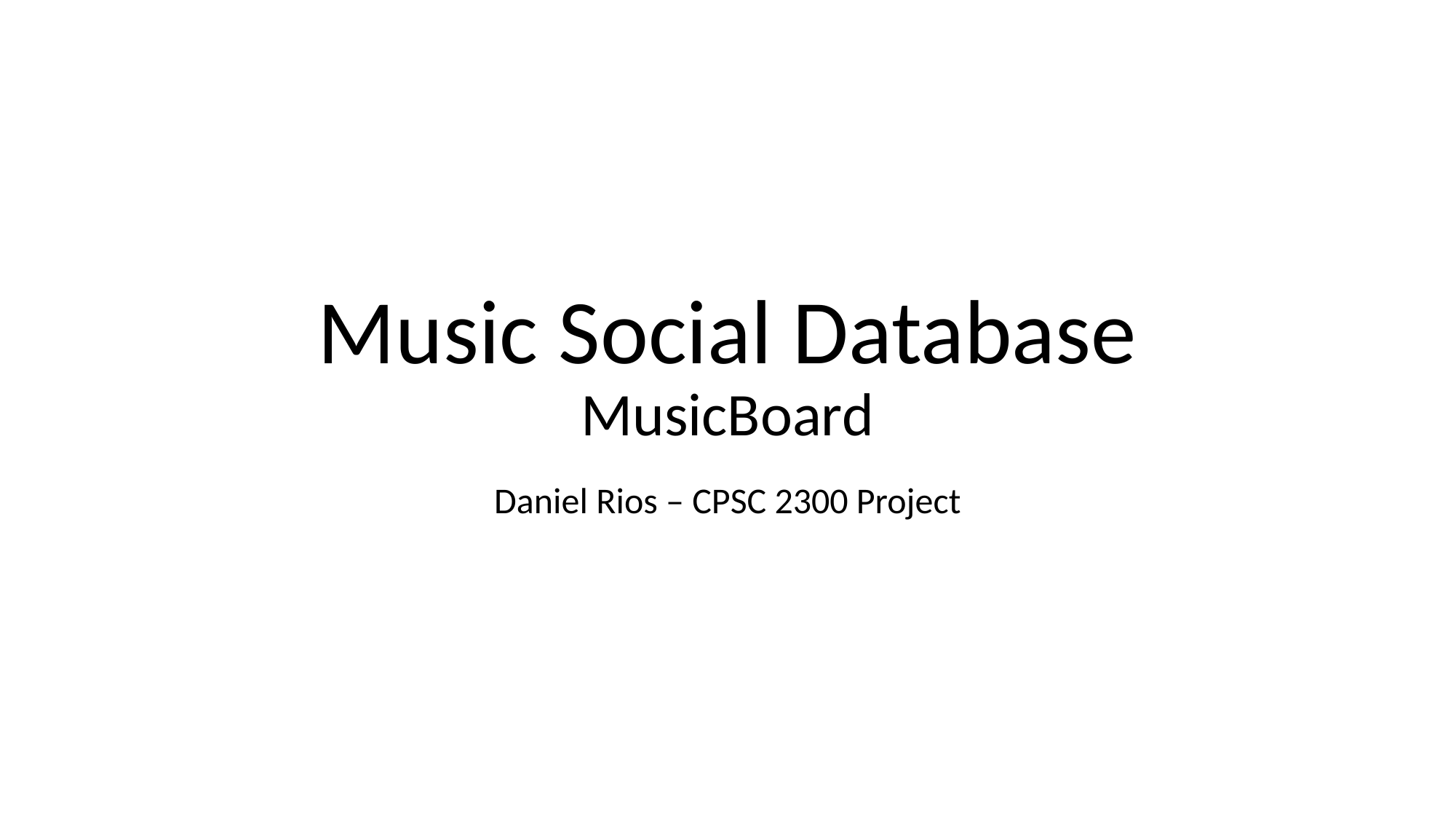

# Music Social Database MusicBoard
Daniel Rios – CPSC 2300 Project